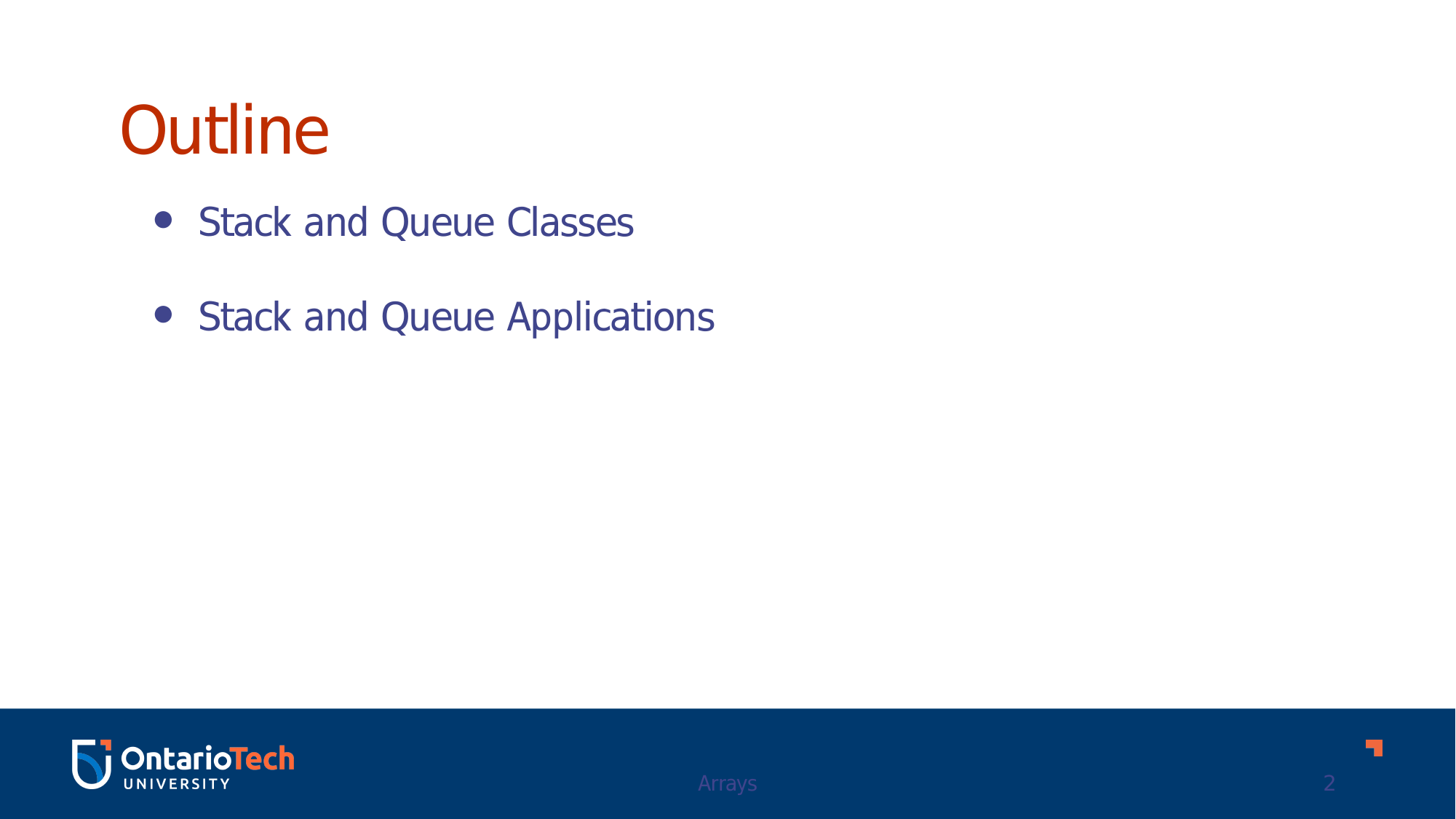

Outline
Stack and Queue Classes

Stack and Queue Applications

Arrays
2